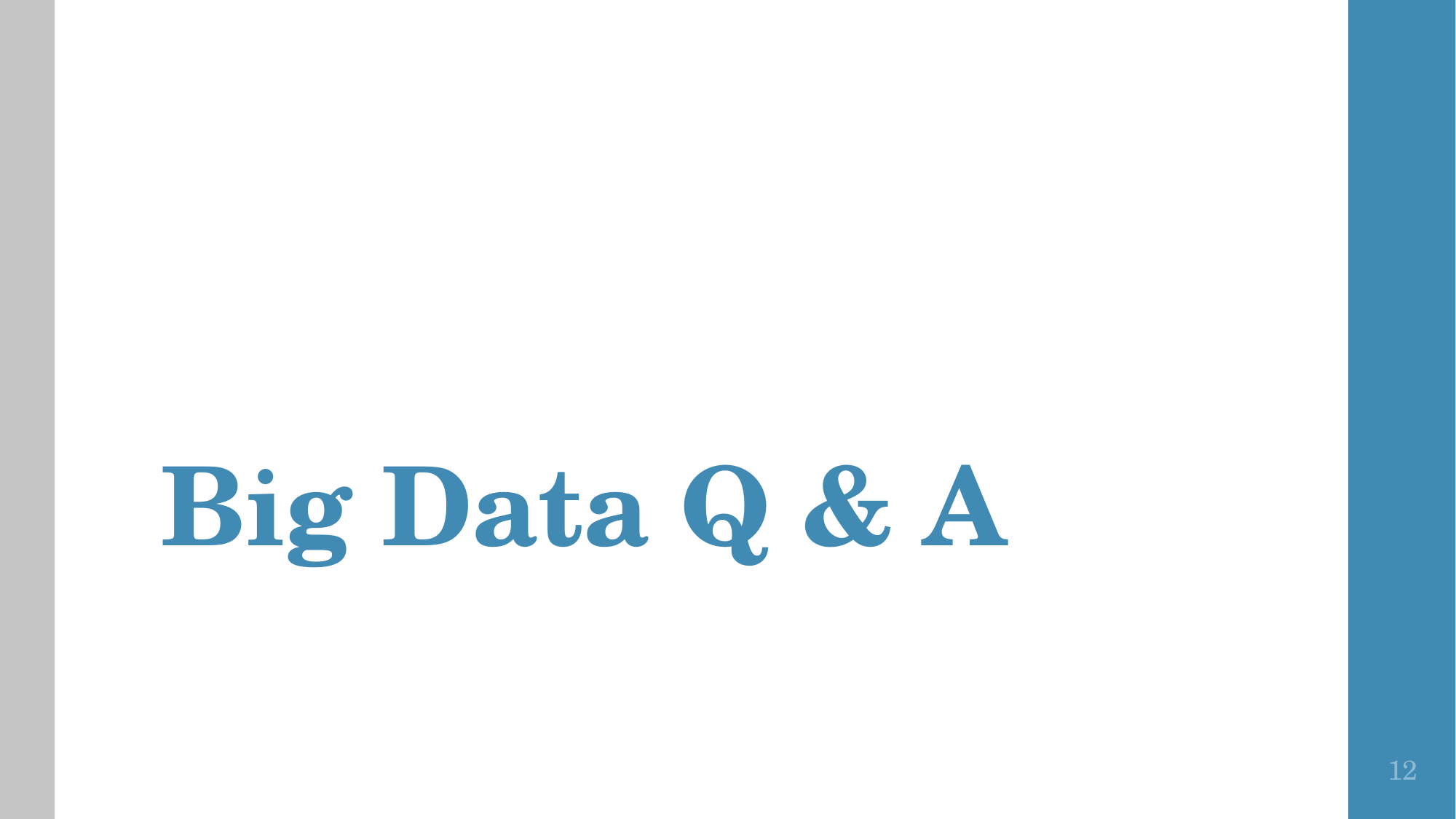

# Big Data Q & A

12